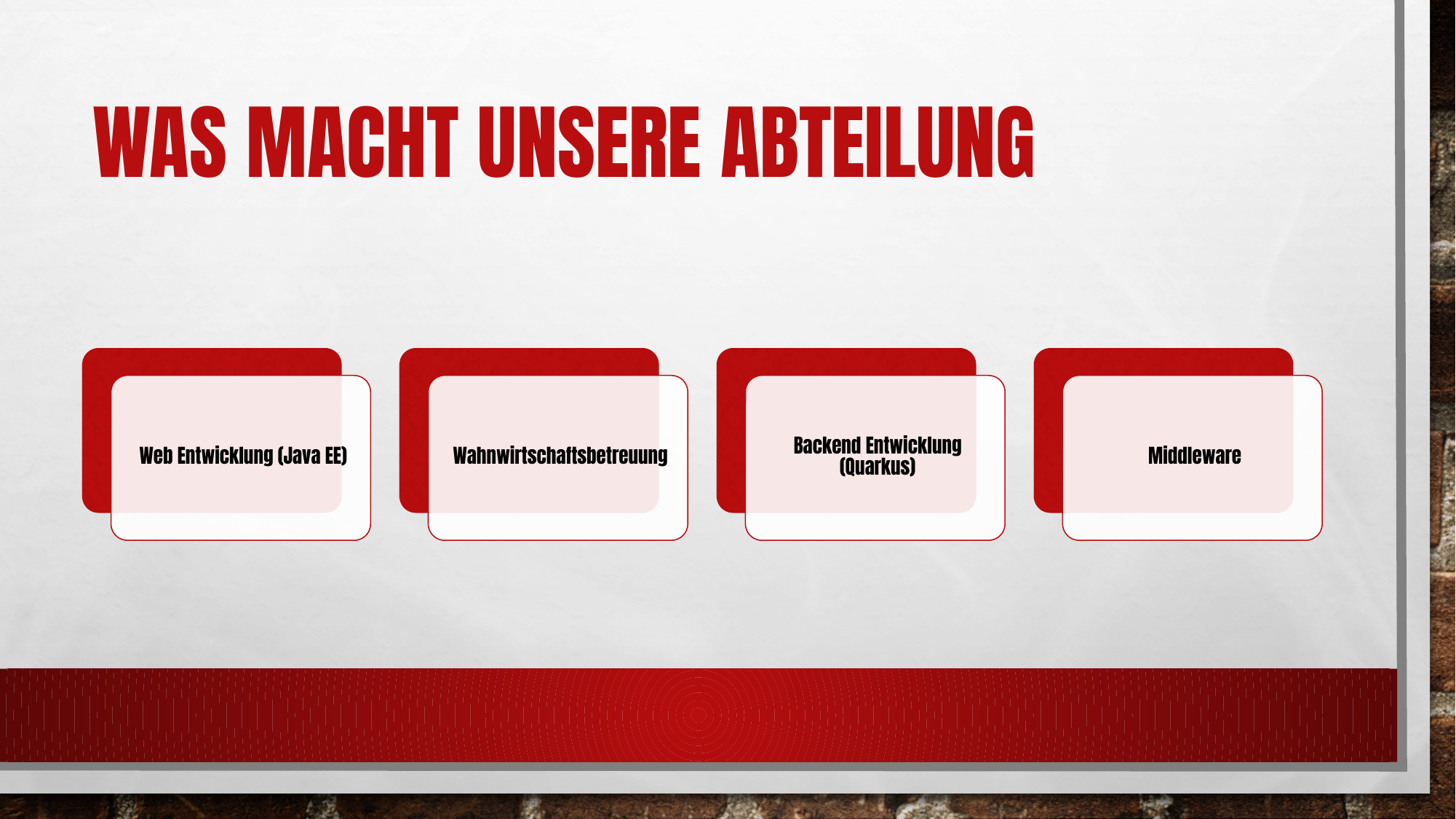

# Was macht unsere Abteilung
Web Entwicklung (Java EE)
Wahnwirtschaftsbetreuung
Backend Entwicklung (Quarkus)
Middleware